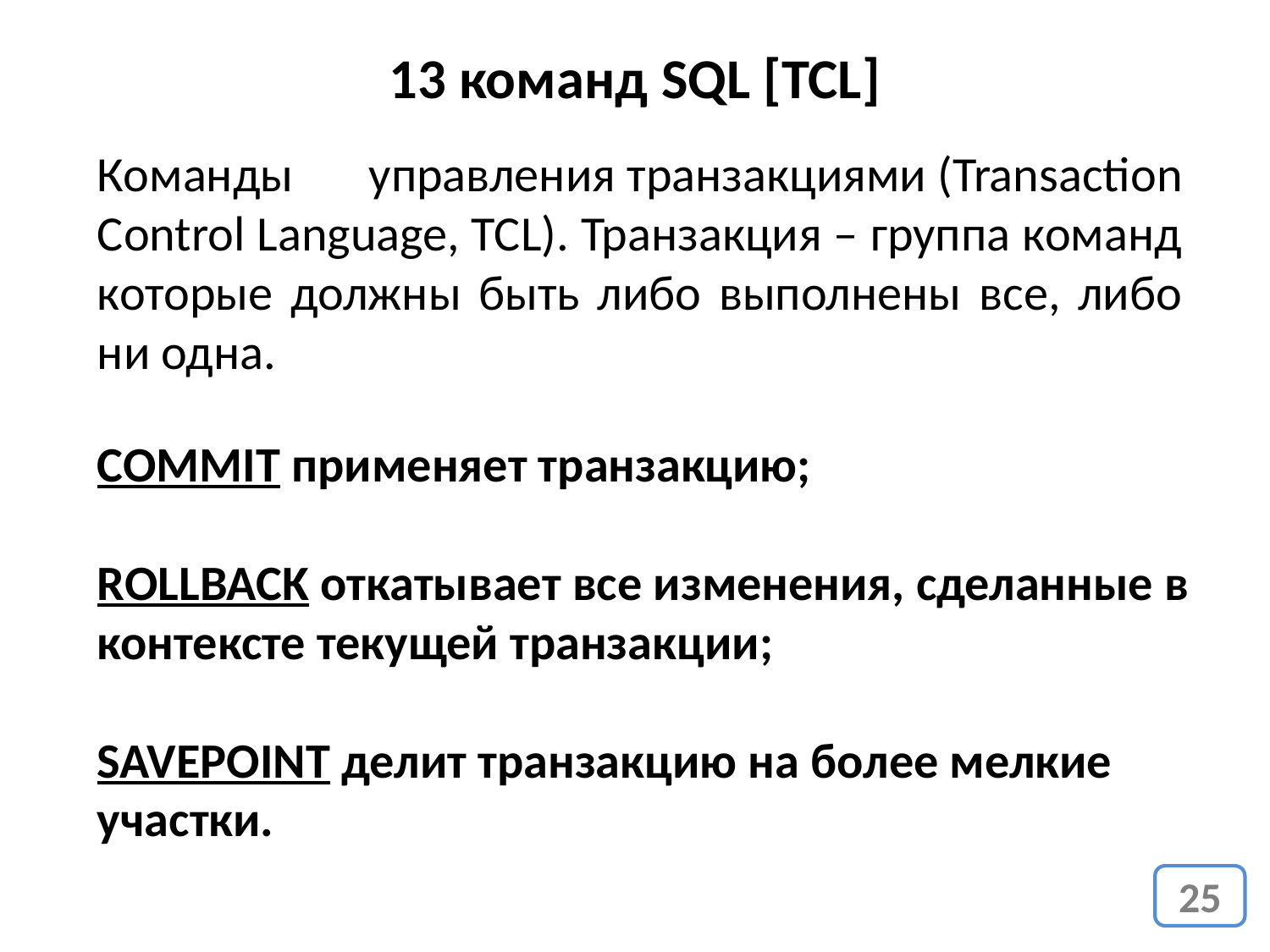

13 команд SQL [TCL]
Команды управления транзакциями (Transaction Control Language, TCL). Транзакция – группа команд которые должны быть либо выполнены все, либо ни одна.
COMMIT применяет транзакцию;

ROLLBACK откатывает все изменения, сделанные в контексте текущей транзакции;

SAVEPOINT делит транзакцию на более мелкие участки.
25